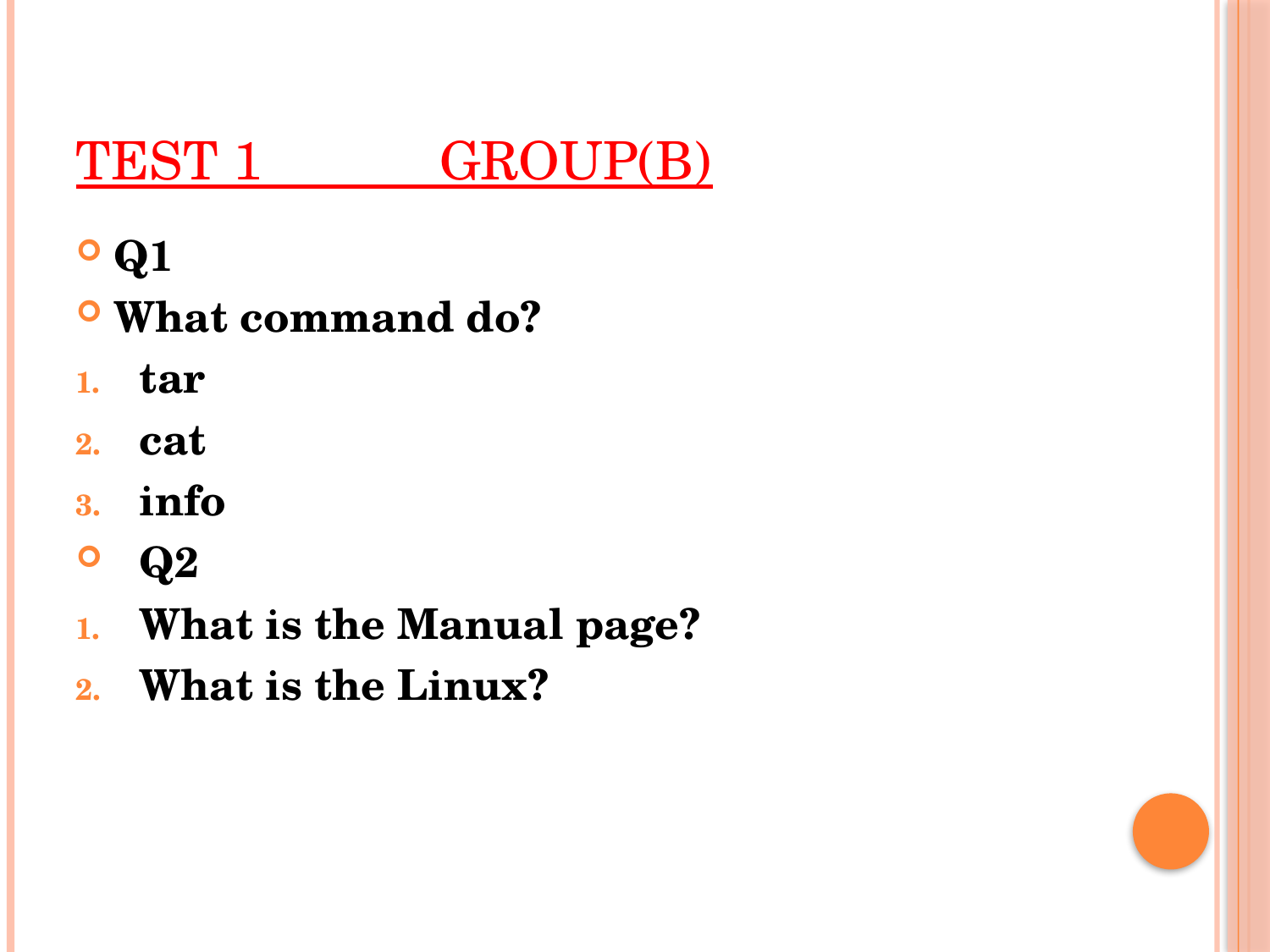

# Test 1            group(B)
Q1
What command do?
tar
cat
info
Q2
What is the Manual page?
What is the Linux?